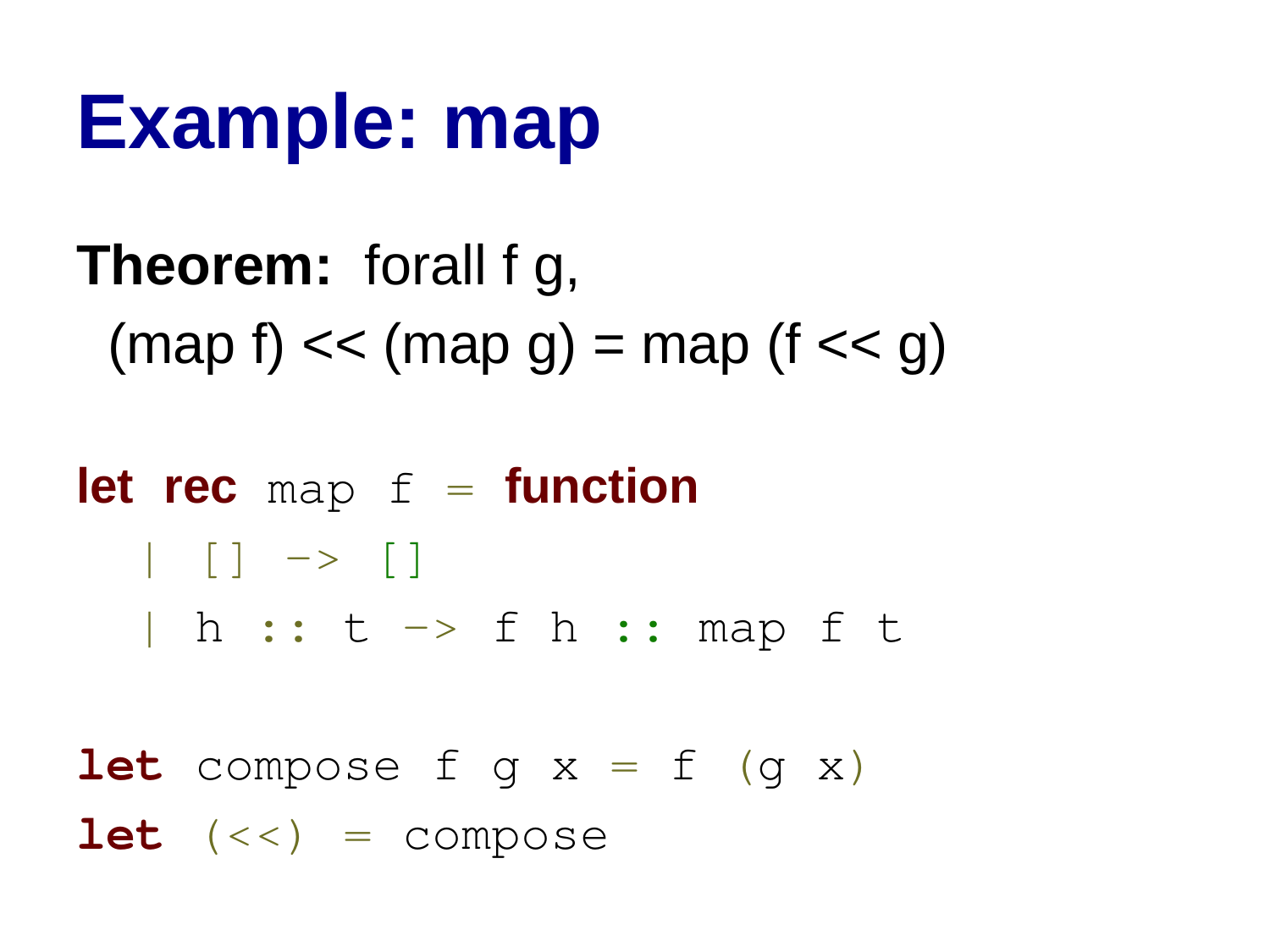

# Example: map
Theorem:  forall f g,
  (map f) << (map g) = map (f << g)

let rec map f = function
  | [] -> []
  | h :: t -> f h :: map f t

let compose f g x = f (g x)
let (<<) = compose